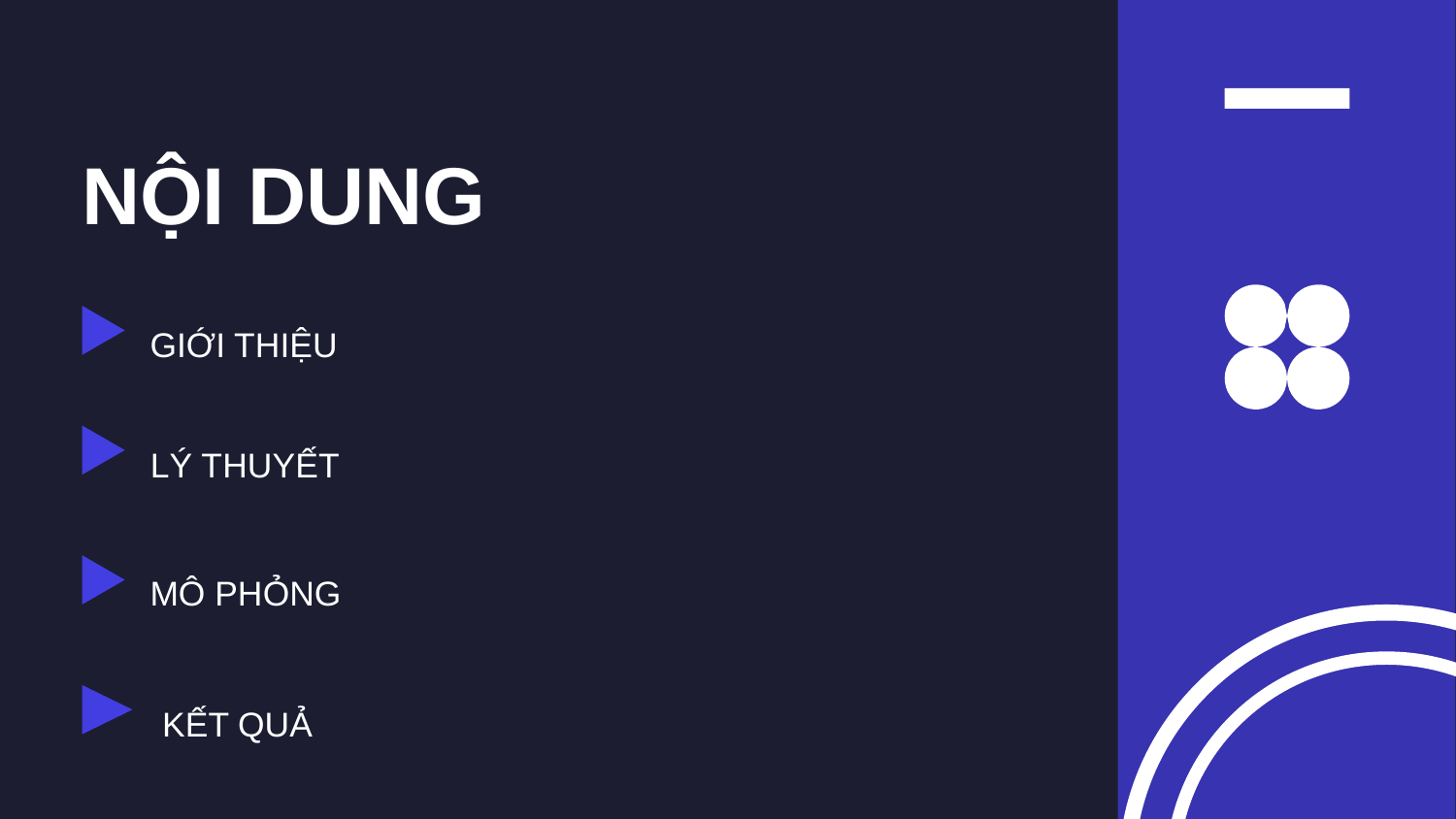

NỘI DUNG

GIỚI THIỆU

LÝ THUYẾT

MÔ PHỎNG

KẾT QUẢ